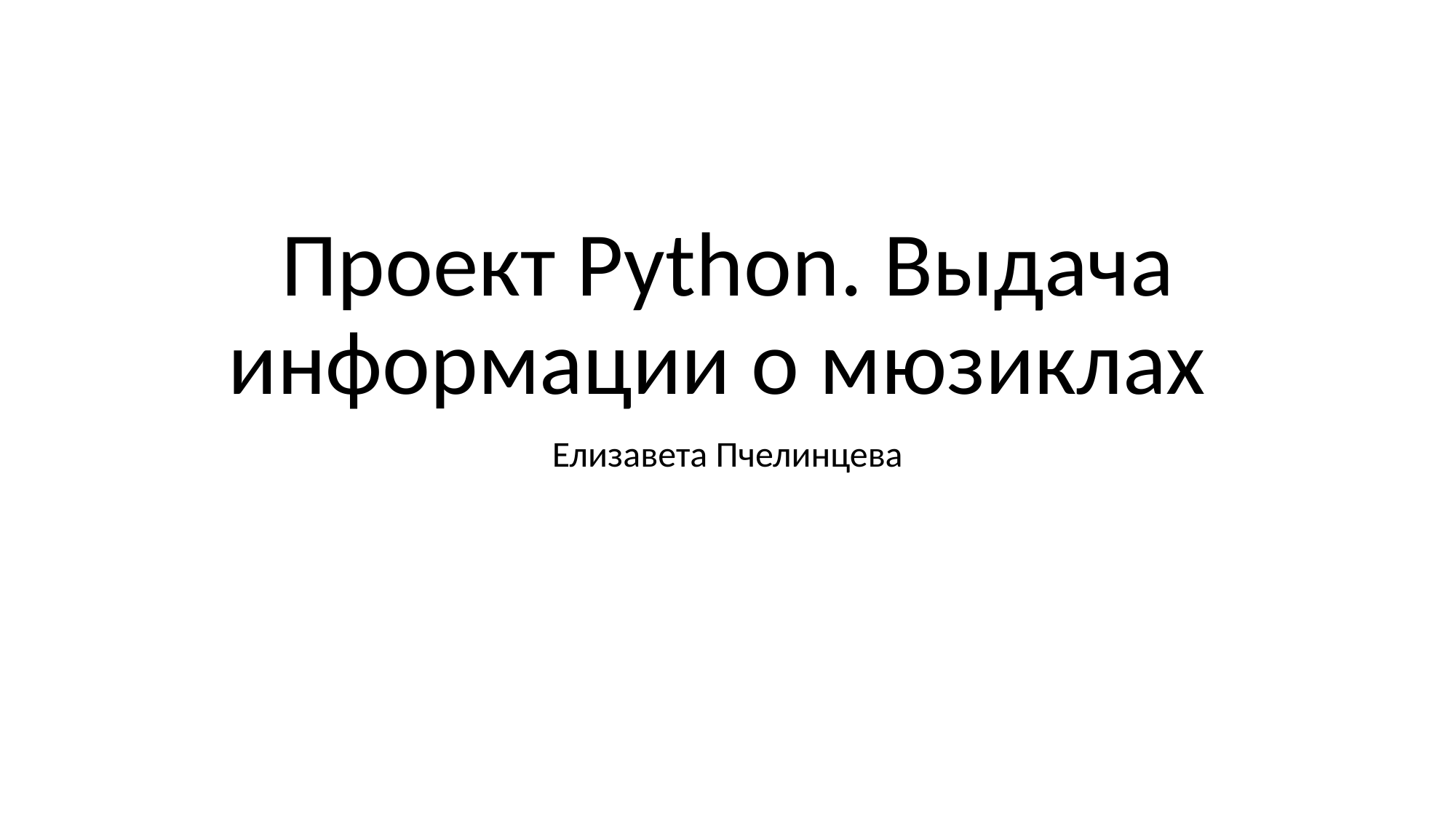

# Проект Python. Выдача информации о мюзиклах
Елизавета Пчелинцева